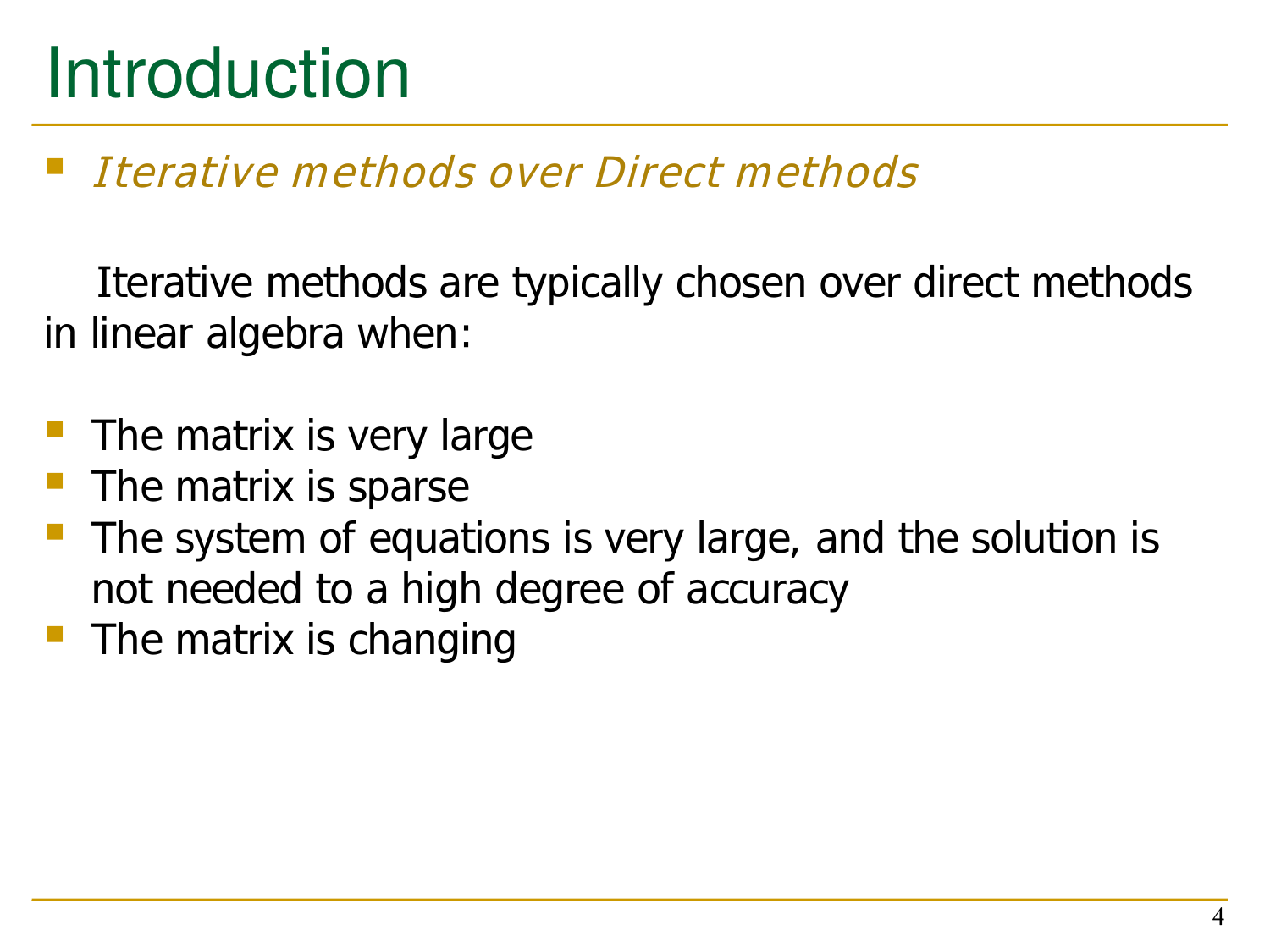

# Introduction
Iterative methods over Direct methods

    Iterative methods are typically chosen over direct methods in linear algebra when:

The matrix is very large
The matrix is sparse
The system of equations is very large, and the solution is not needed to a high degree of accuracy
The matrix is changing
4